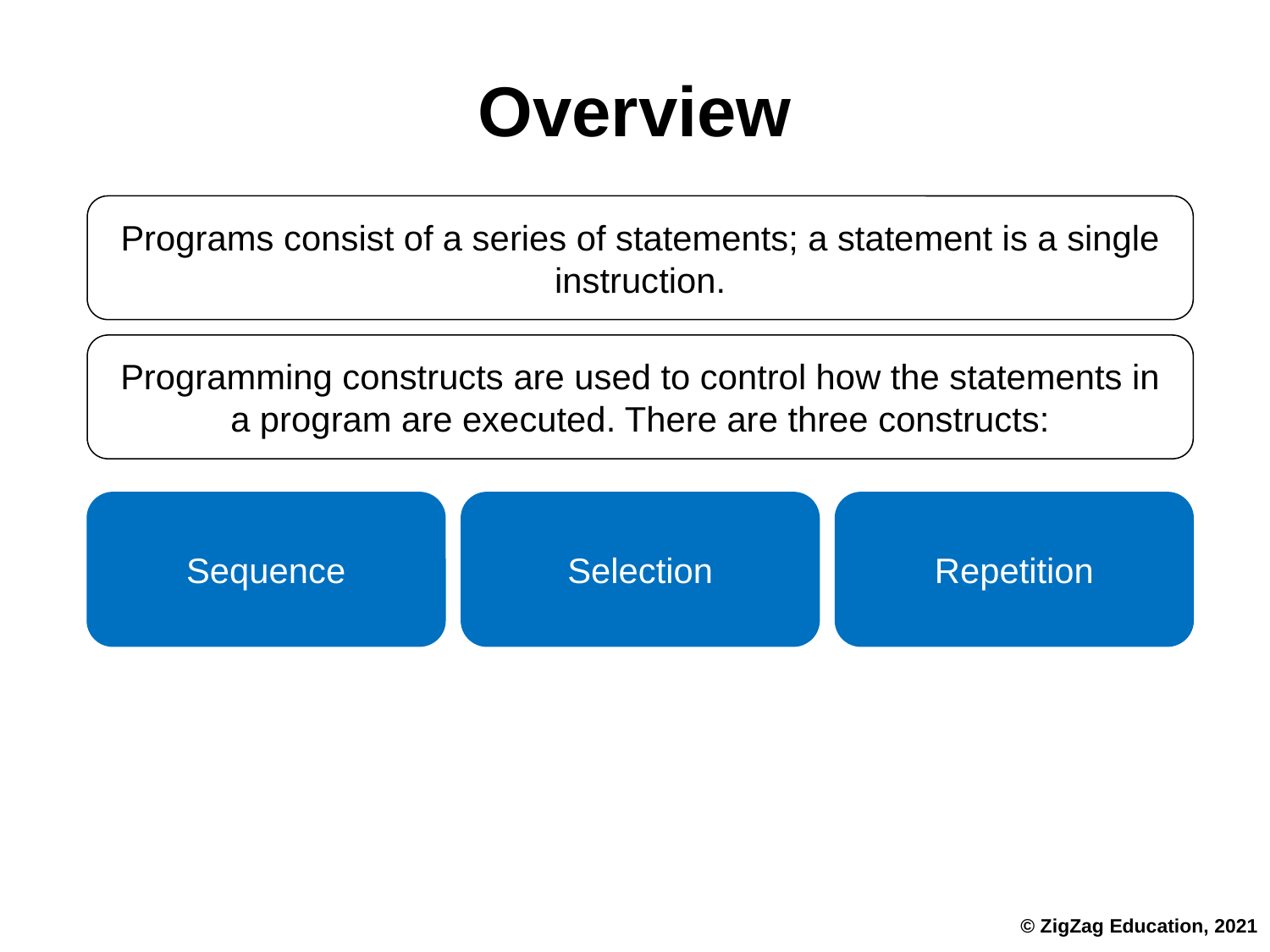

# Overview
Programs consist of a series of statements; a statement is a single instruction.
Programming constructs are used to control how the statements in a program are executed. There are three constructs:
Selection
Repetition
Sequence
© ZigZag Education, 2021